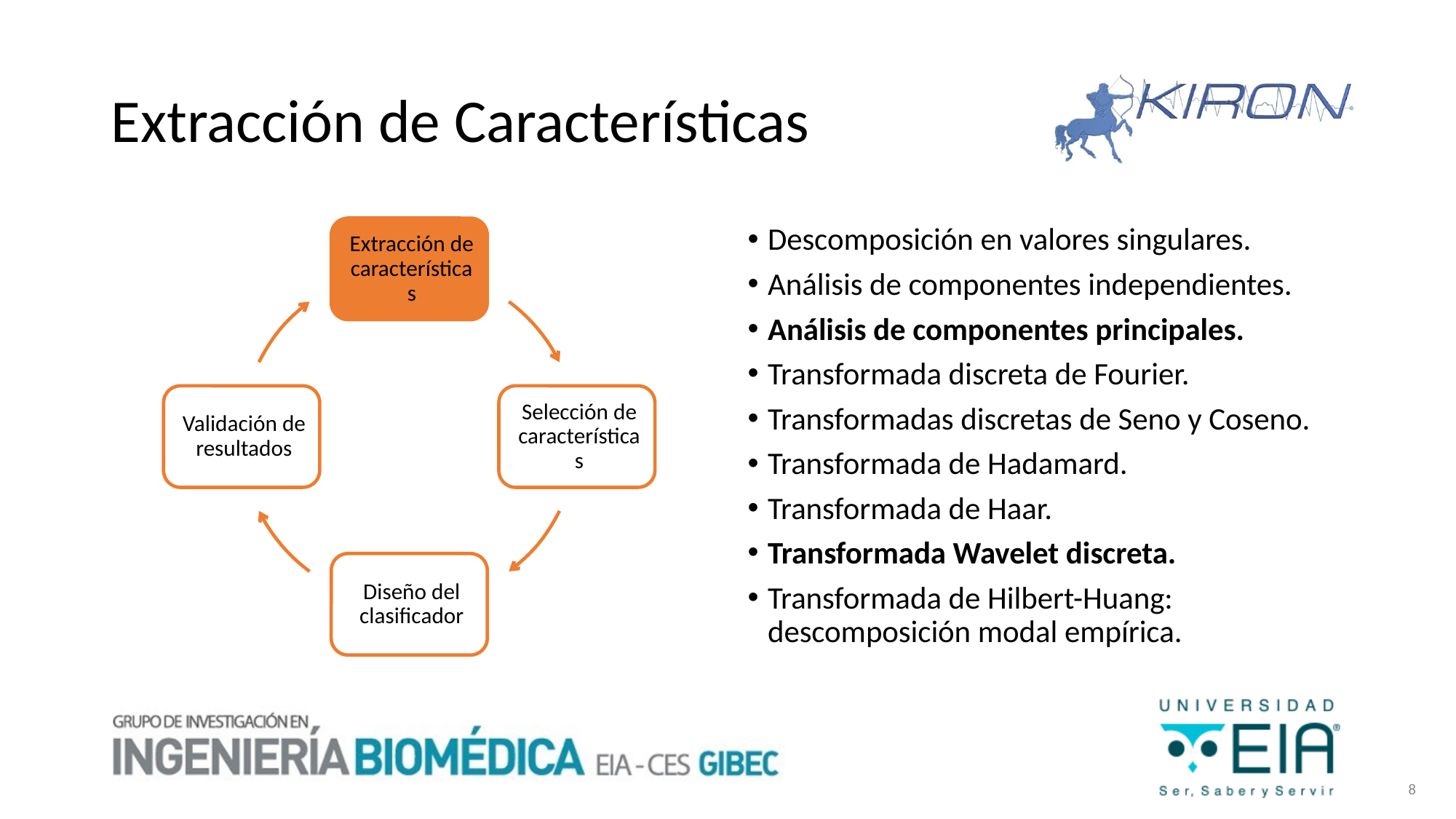

# Extracción de Características
Extracción de características
Selección de características
Diseño del clasificador
Validación de resultados
Descomposición en valores singulares.
Análisis de componentes independientes.
Análisis de componentes principales.
Transformada discreta de Fourier.
Transformadas discretas de Seno y Coseno.
Transformada de Hadamard.
Transformada de Haar.
Transformada Wavelet discreta.
Transformada de Hilbert-Huang: descomposición modal empírica.

8